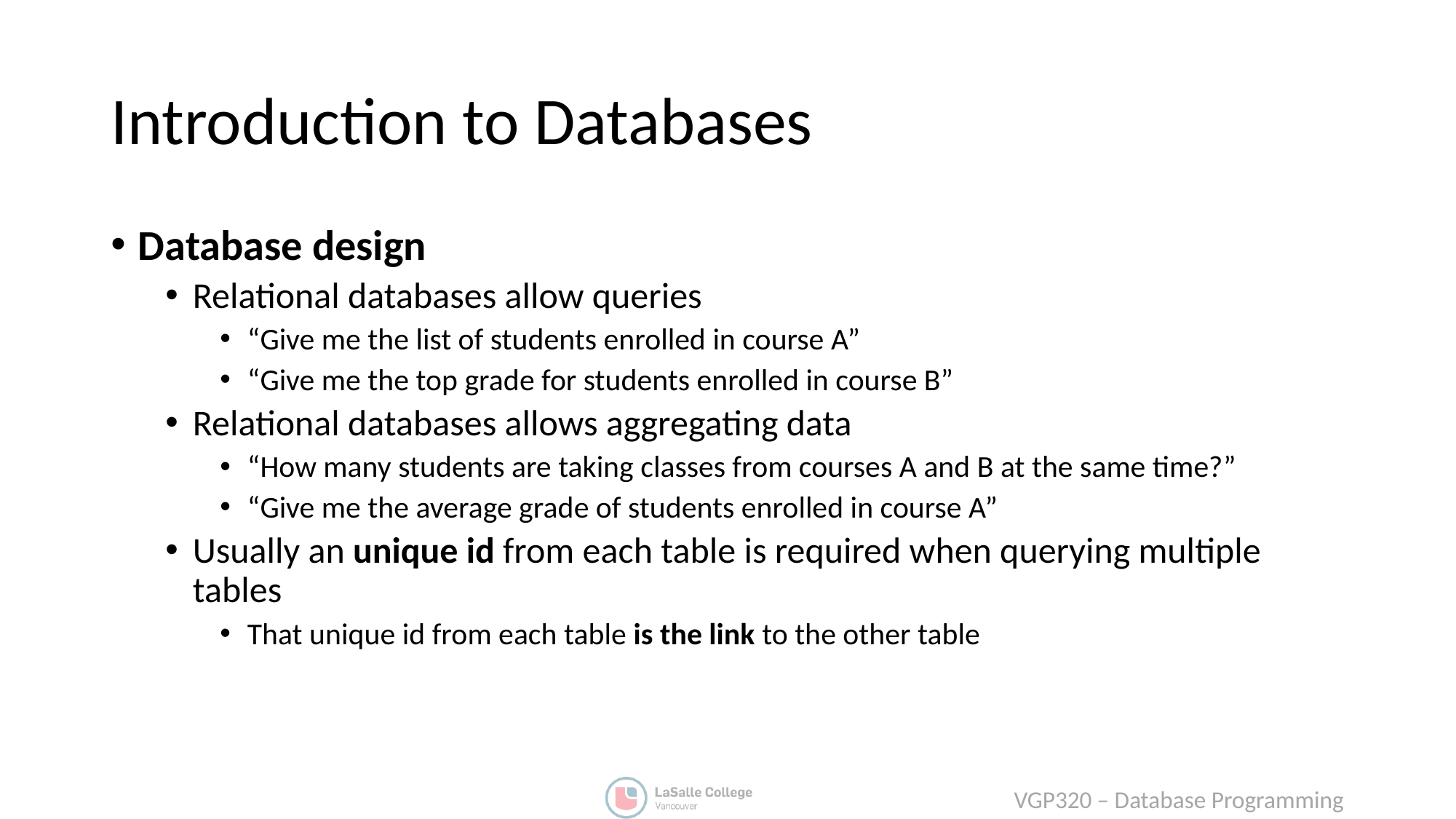

# Introduction to Databases
Database design
Relational databases allow queries
“Give me the list of students enrolled in course A”
“Give me the top grade for students enrolled in course B”
Relational databases allows aggregating data
“How many students are taking classes from courses A and B at the same time?”
“Give me the average grade of students enrolled in course A”
Usually an unique id from each table is required when querying multiple tables
That unique id from each table is the link to the other table